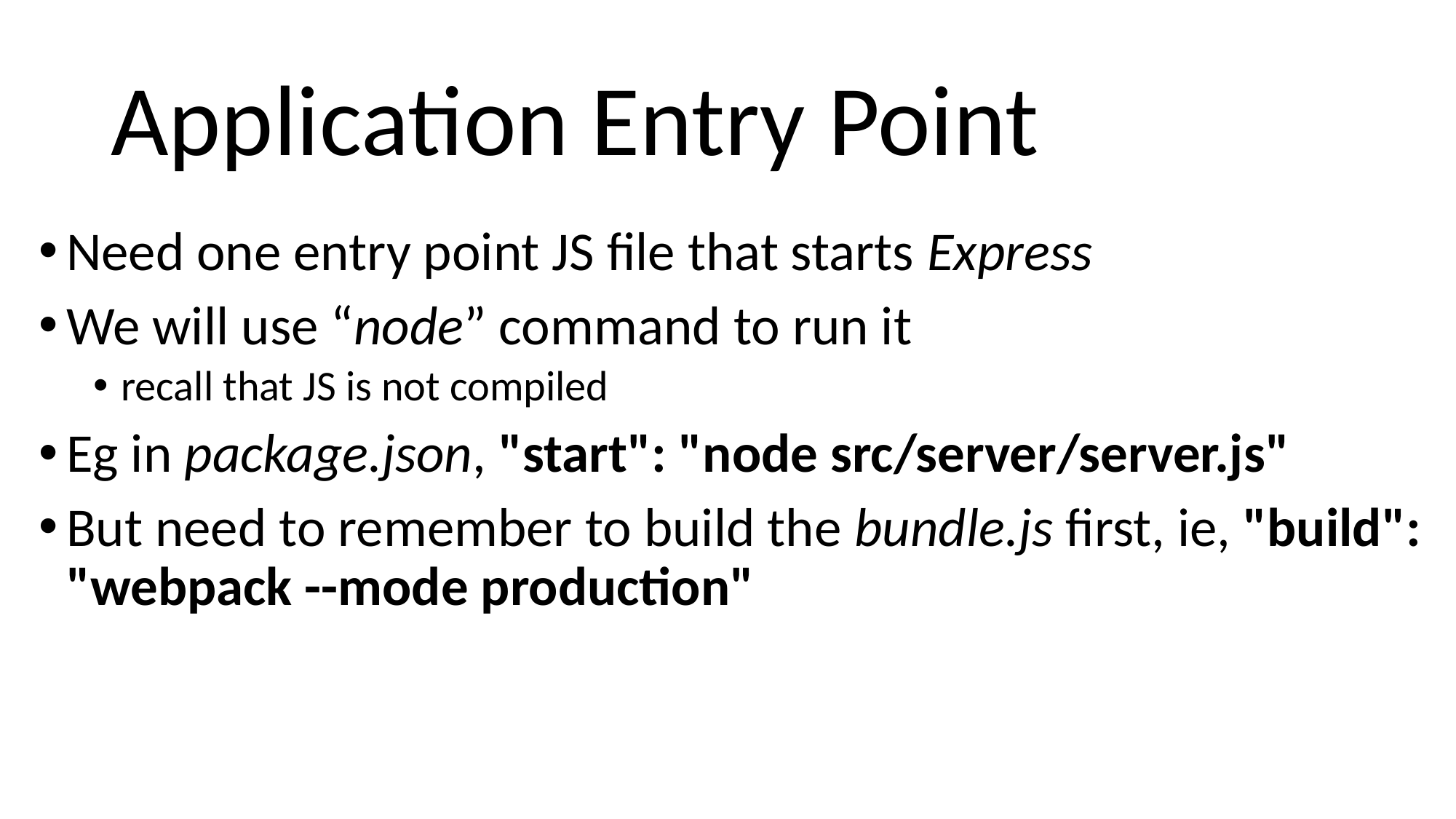

# Application Entry Point
Need one entry point JS file that starts Express
We will use “node” command to run it
recall that JS is not compiled
Eg in package.json, "start": "node src/server/server.js"
But need to remember to build the bundle.js first, ie, "build": "webpack --mode production"